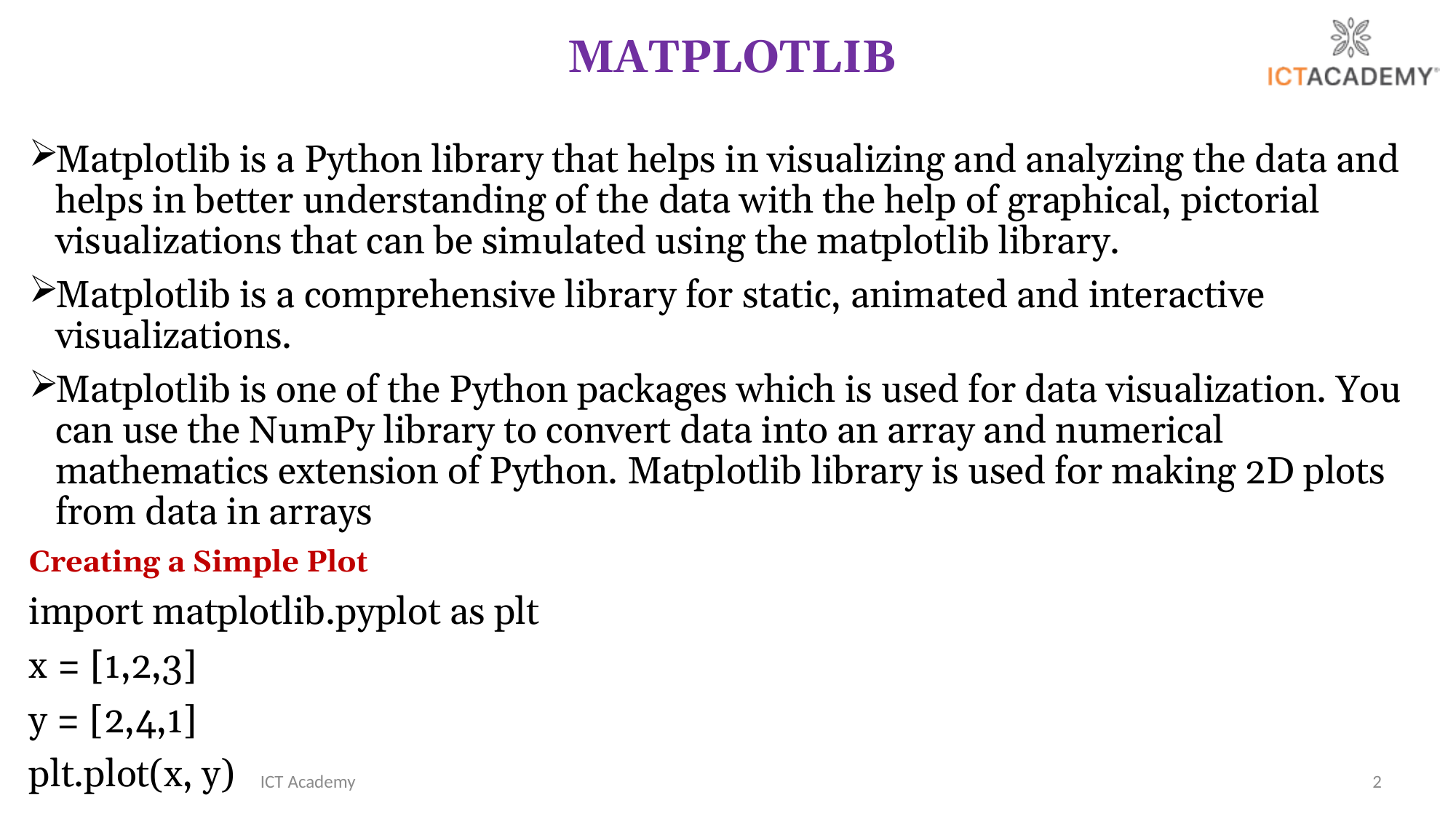

# MATPLOTLIB
Matplotlib is a Python library that helps in visualizing and analyzing the data and helps in better understanding of the data with the help of graphical, pictorial visualizations that can be simulated using the matplotlib library.
Matplotlib is a comprehensive library for static, animated and interactive visualizations.
Matplotlib is one of the Python packages which is used for data visualization. You can use the NumPy library to convert data into an array and numerical mathematics extension of Python. Matplotlib library is used for making 2D plots from data in arrays
Creating a Simple Plot
import matplotlib.pyplot as plt
x = [1,2,3]
y = [2,4,1]
plt.plot(x, y)
ICT Academy
2